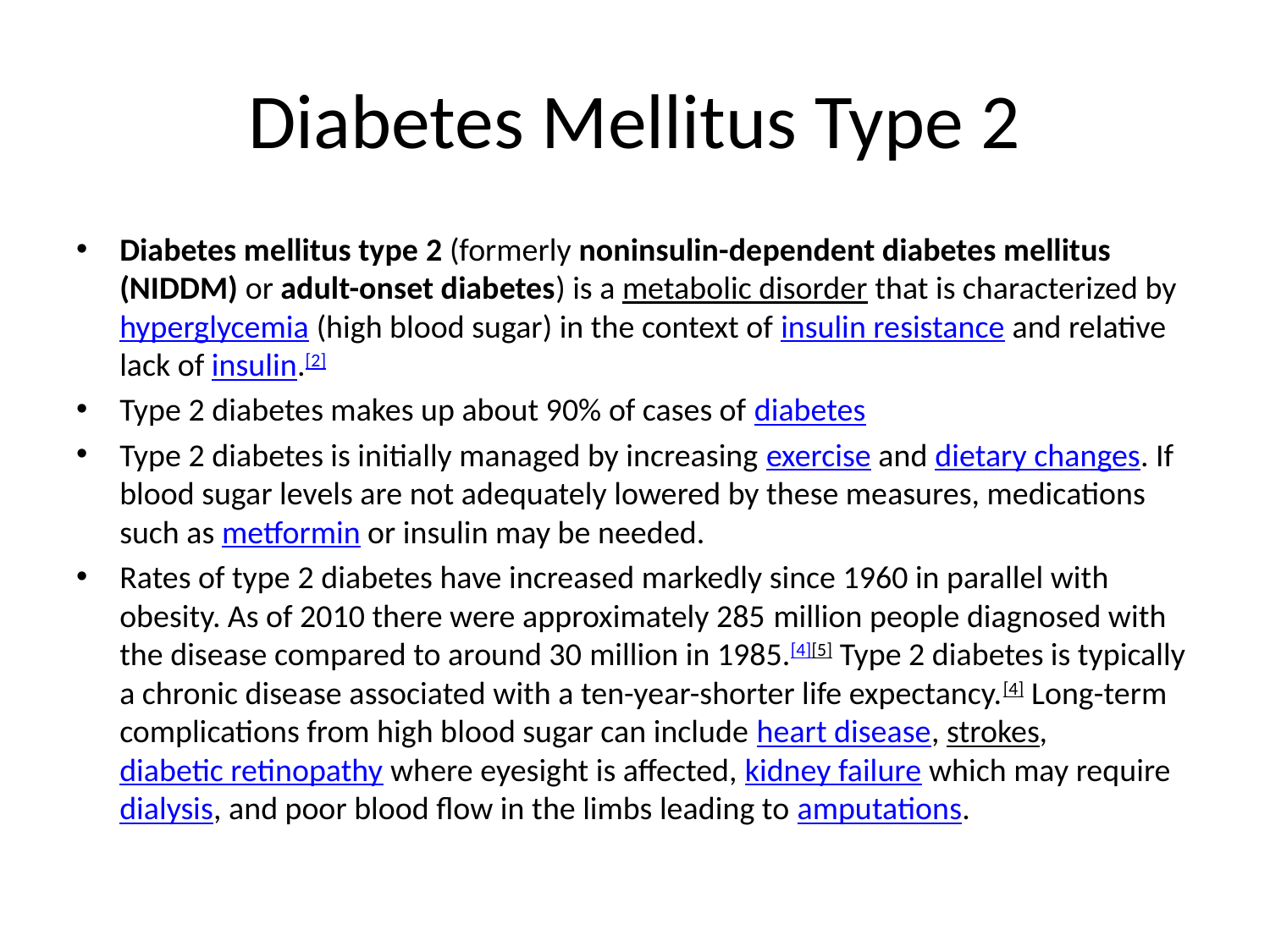

# Diabetes Mellitus Type 2
Diabetes mellitus type 2 (formerly noninsulin-dependent diabetes mellitus (NIDDM) or adult-onset diabetes) is a metabolic disorder that is characterized by hyperglycemia (high blood sugar) in the context of insulin resistance and relative lack of insulin.[2]
Type 2 diabetes makes up about 90% of cases of diabetes
Type 2 diabetes is initially managed by increasing exercise and dietary changes. If blood sugar levels are not adequately lowered by these measures, medications such as metformin or insulin may be needed.
Rates of type 2 diabetes have increased markedly since 1960 in parallel with obesity. As of 2010 there were approximately 285 million people diagnosed with the disease compared to around 30 million in 1985.[4][5] Type 2 diabetes is typically a chronic disease associated with a ten-year-shorter life expectancy.[4] Long-term complications from high blood sugar can include heart disease, strokes, diabetic retinopathy where eyesight is affected, kidney failure which may require dialysis, and poor blood flow in the limbs leading to amputations.